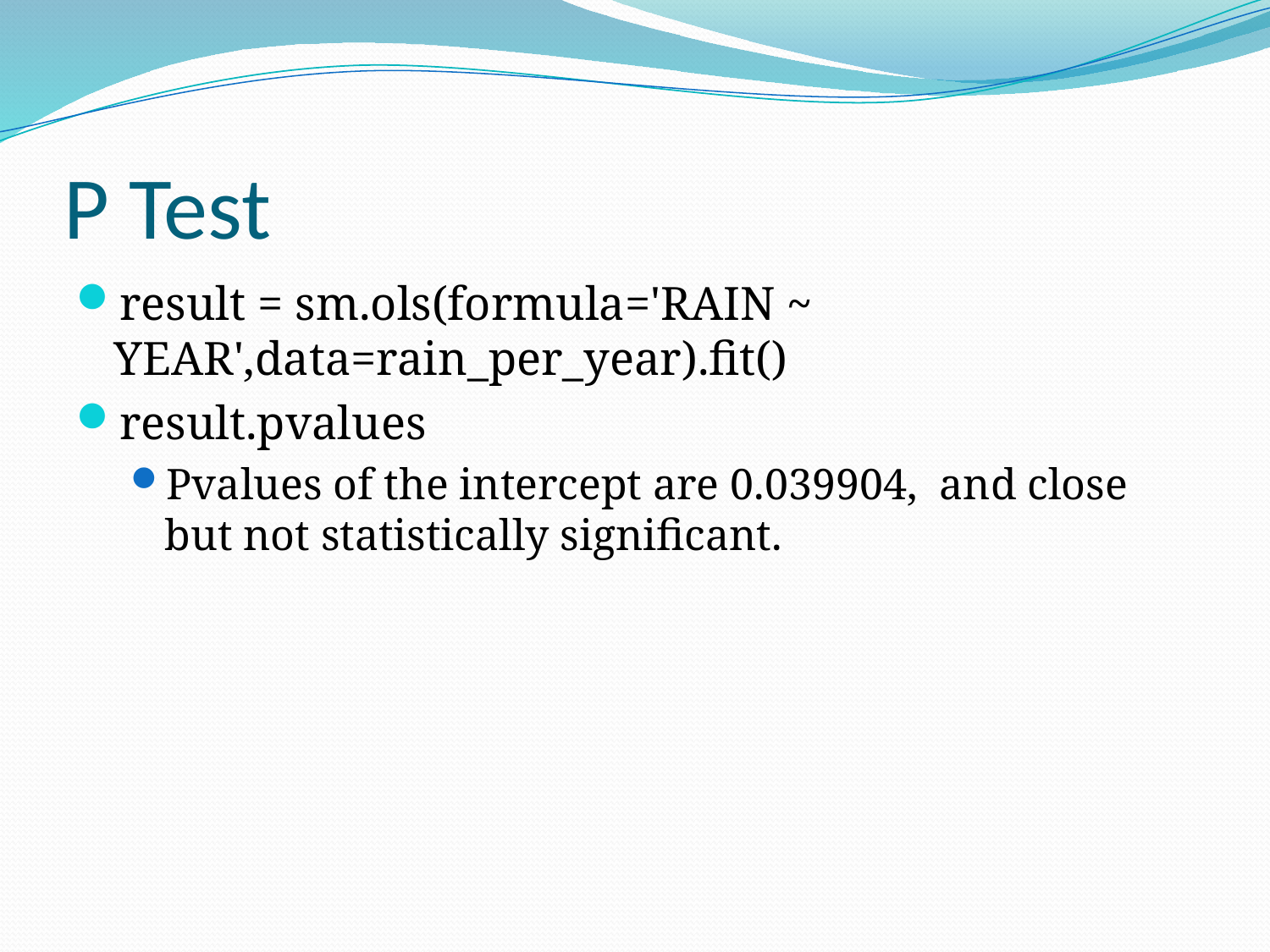

# P Test
result = sm.ols(formula='RAIN ~ YEAR',data=rain_per_year).fit()
result.pvalues
Pvalues of the intercept are 0.039904,  and close but not statistically significant.